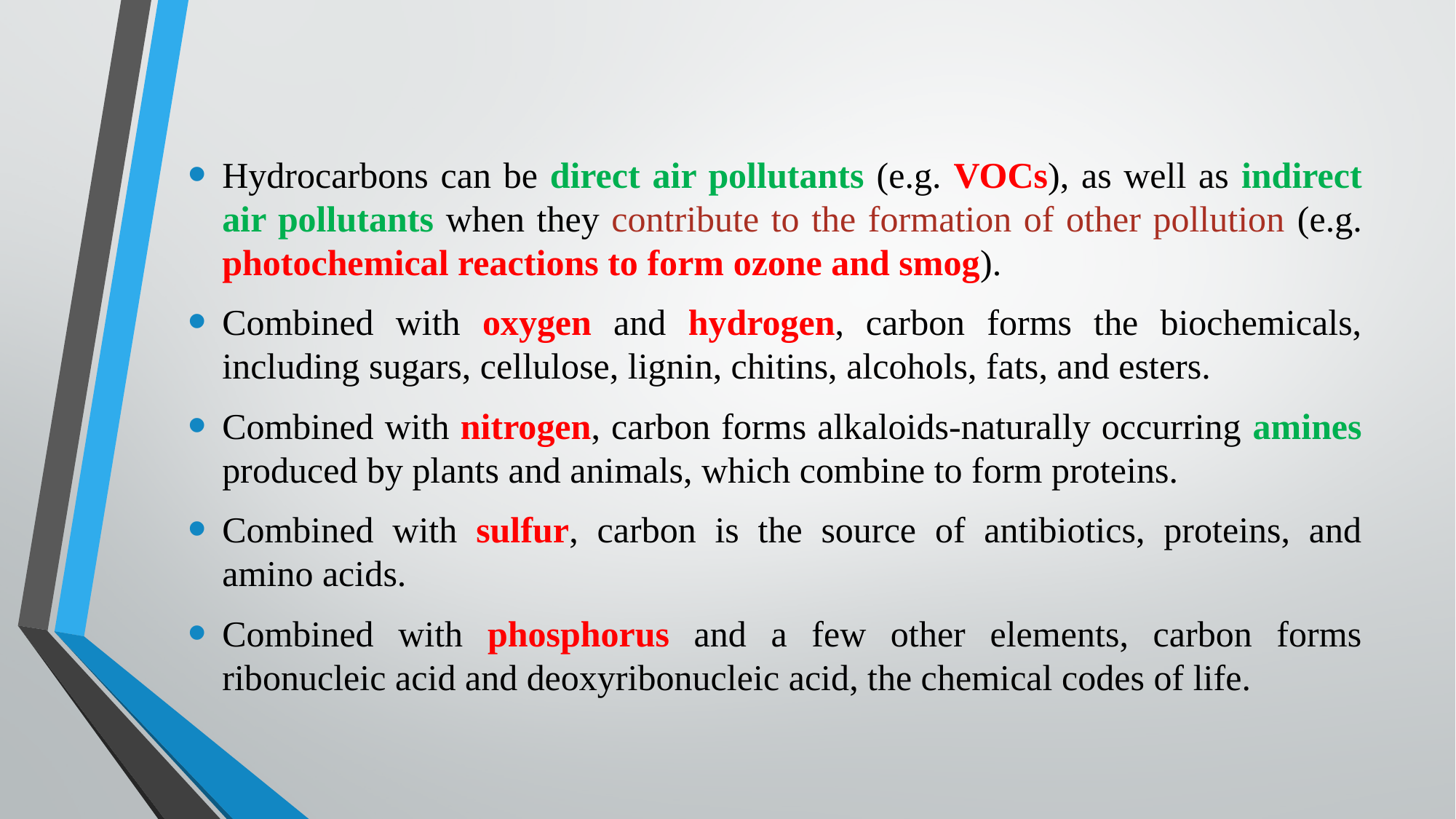

Hydrocarbons can be direct air pollutants (e.g. VOCs), as well as indirect air pollutants when they contribute to the formation of other pollution (e.g. photochemical reactions to form ozone and smog).
Combined with oxygen and hydrogen, carbon forms the biochemicals, including sugars, cellulose, lignin, chitins, alcohols, fats, and esters.
Combined with nitrogen, carbon forms alkaloids-naturally occurring amines produced by plants and animals, which combine to form proteins.
Combined with sulfur, carbon is the source of antibiotics, proteins, and amino acids.
Combined with phosphorus and a few other elements, carbon forms ribonucleic acid and deoxyribonucleic acid, the chemical codes of life.